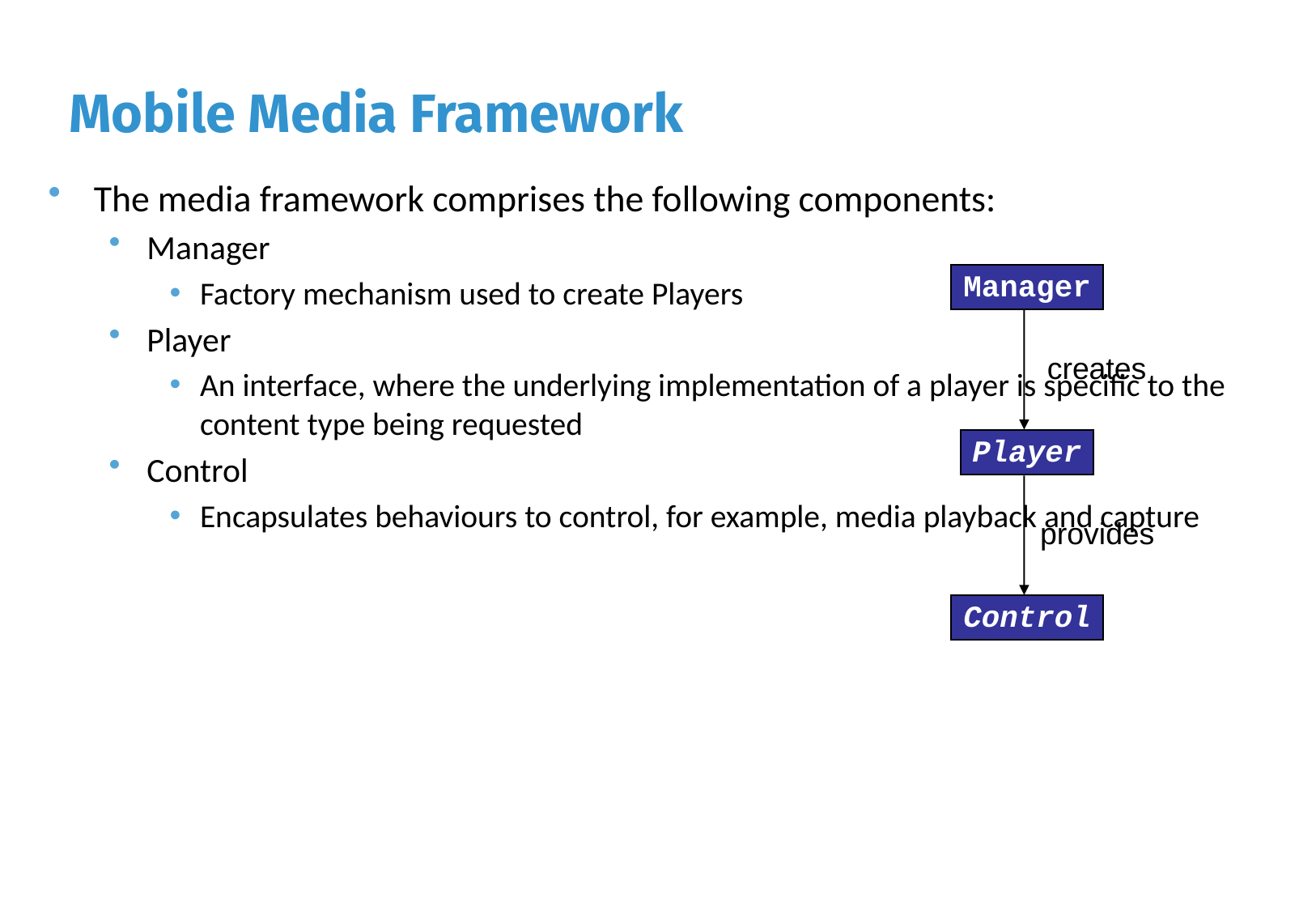

# Mobile Media Framework
The media framework comprises the following components:
Manager
Factory mechanism used to create Players
Player
An interface, where the underlying implementation of a player is specific to the content type being requested
Control
Encapsulates behaviours to control, for example, media playback and capture
Manager

Player

Control
creates
provides